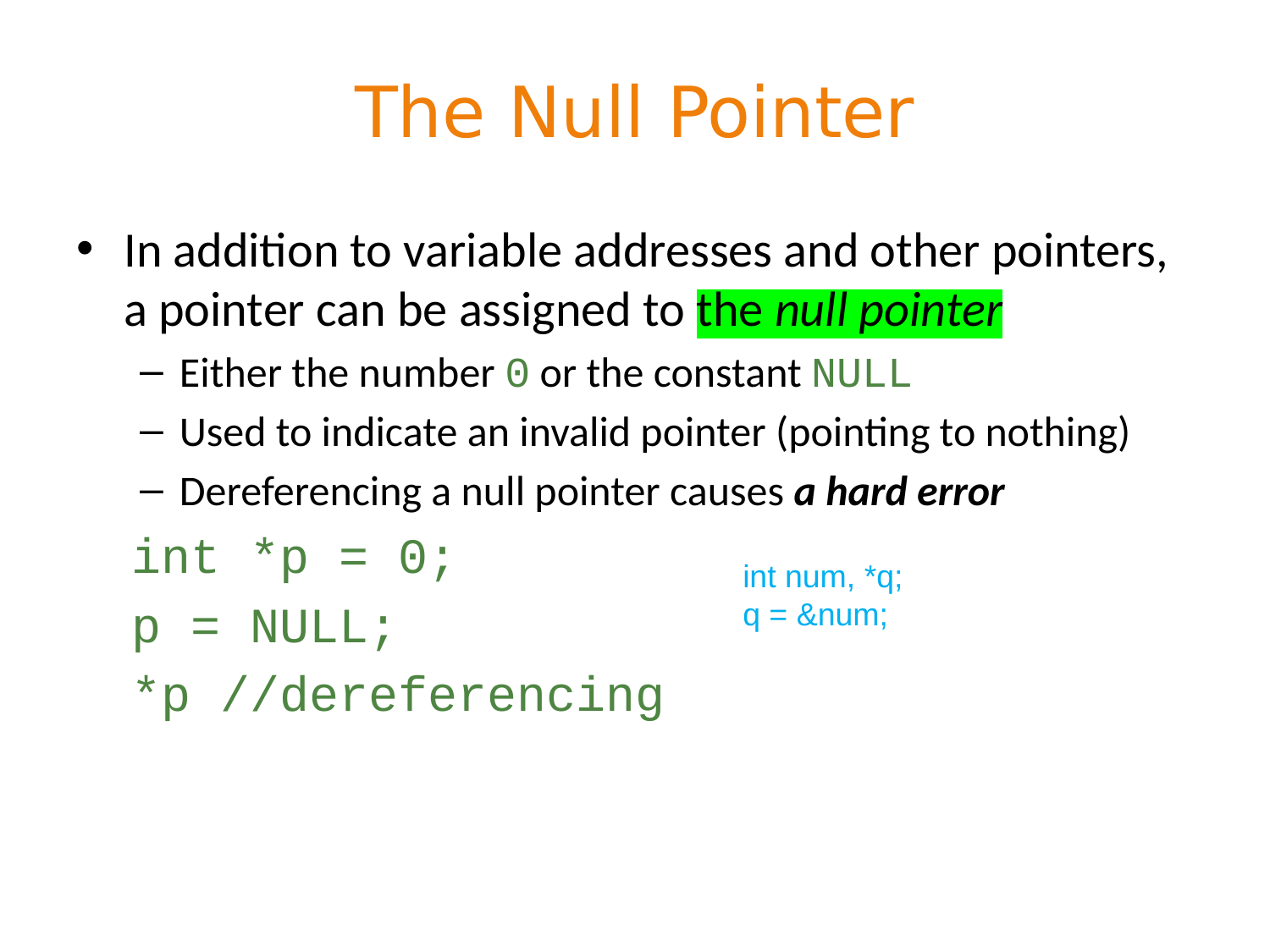

# The Null Pointer
In addition to variable addresses and other pointers, a pointer can be assigned to the null pointer
Either the number 0 or the constant NULL
Used to indicate an invalid pointer (pointing to nothing)
Dereferencing a null pointer causes a hard error
int *p = 0;
p = NULL;
*p //dereferencing

int num, *q;
q = &num;